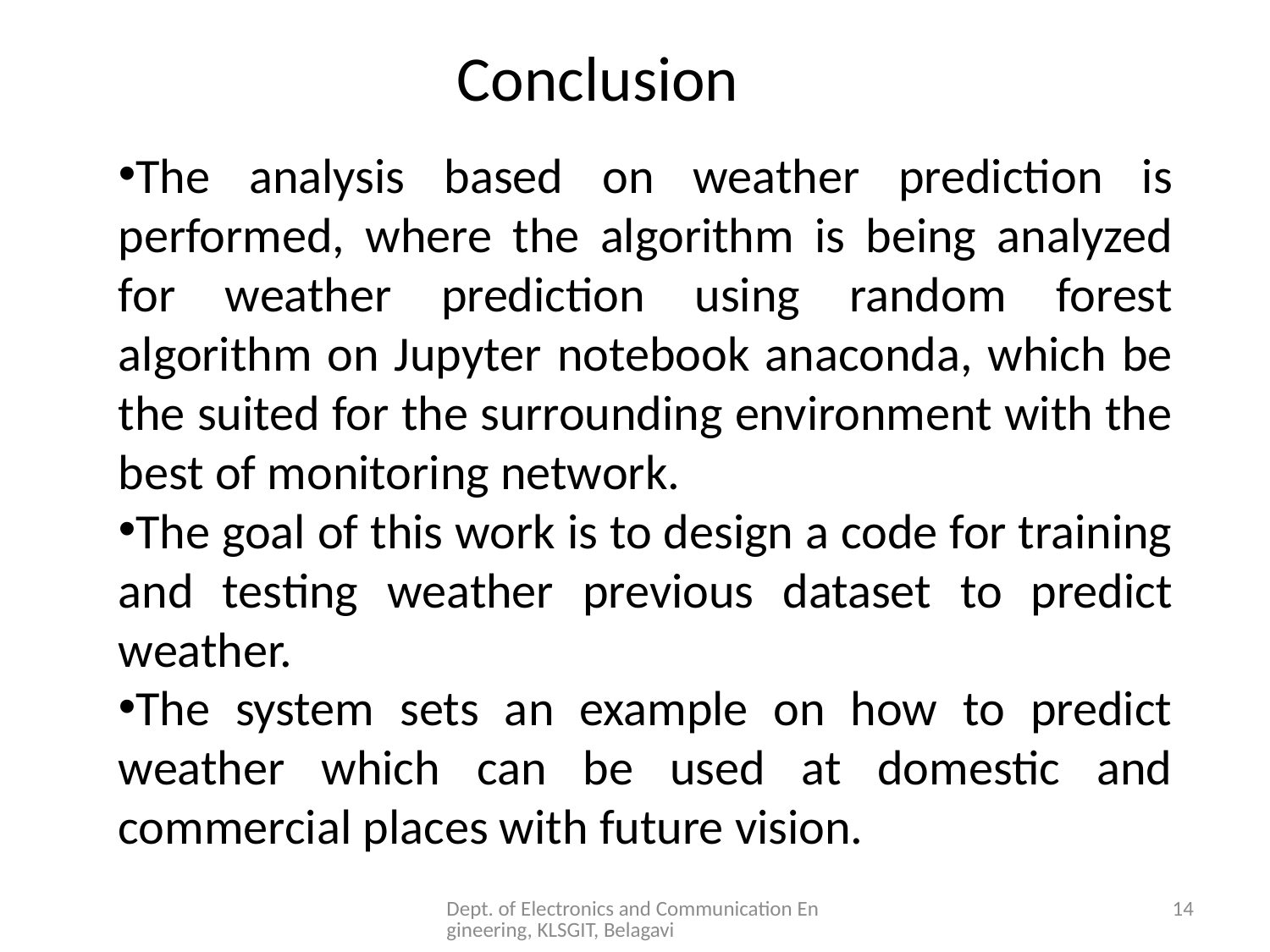

Conclusion
The analysis based on weather prediction is performed, where the algorithm is being analyzed for weather prediction using random forest algorithm on Jupyter notebook anaconda, which be the suited for the surrounding environment with the best of monitoring network.
The goal of this work is to design a code for training and testing weather previous dataset to predict weather.
The system sets an example on how to predict weather which can be used at domestic and commercial places with future vision.
Dept. of Electronics and Communication Engineering, KLSGIT, Belagavi
14